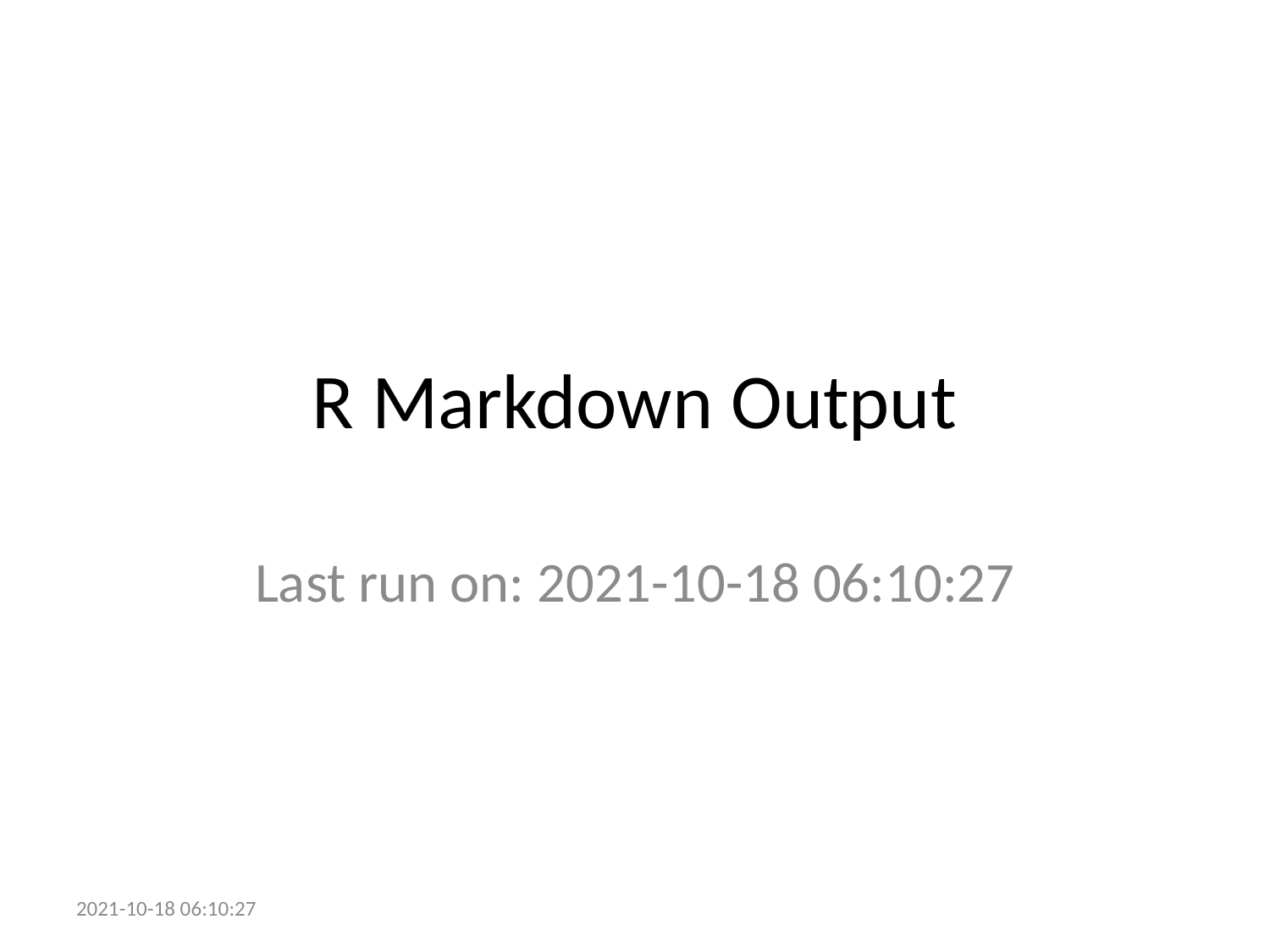

# R Markdown Output
Last run on: 2021-10-18 06:10:27
2021-10-18 06:10:27